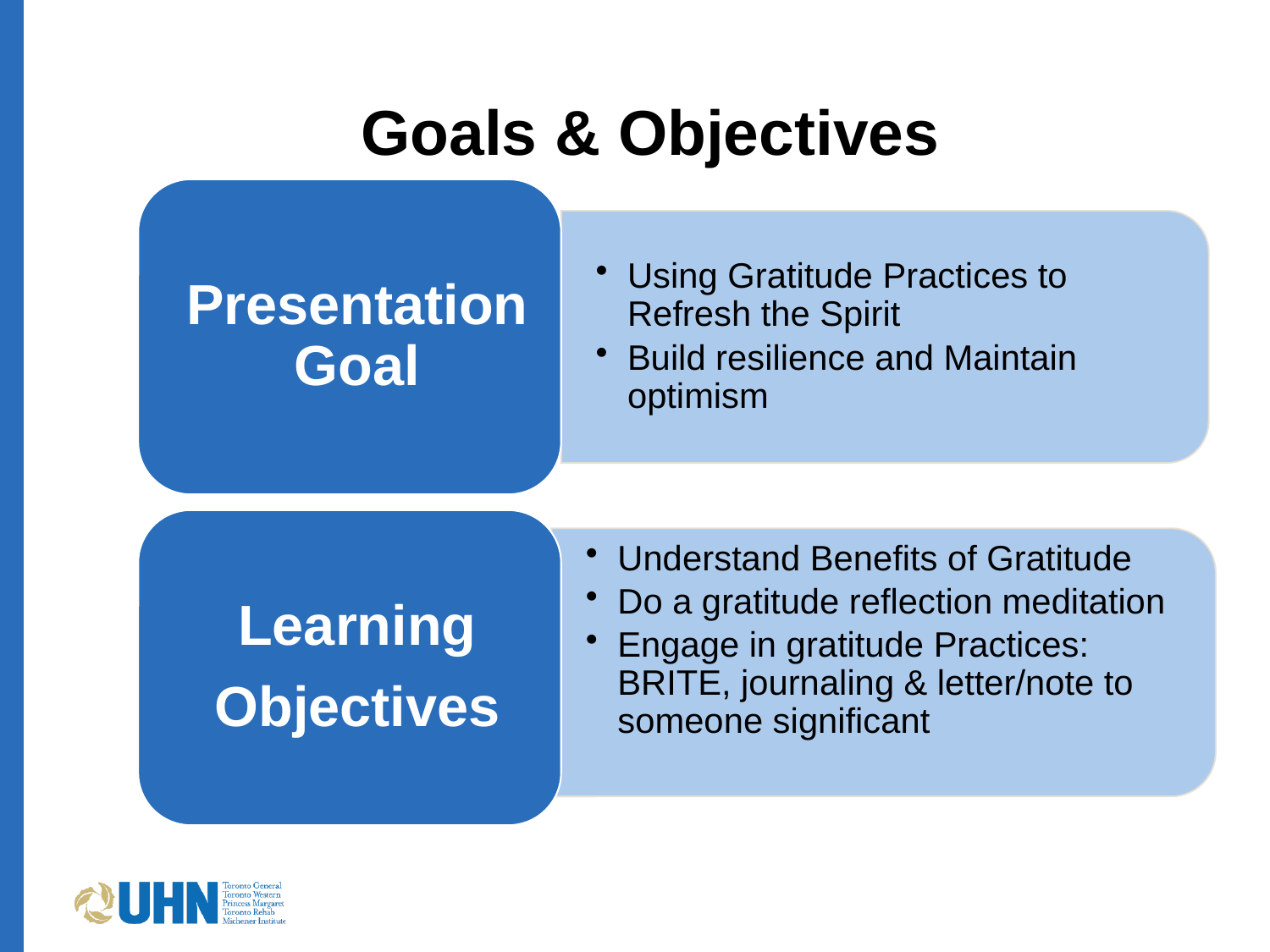

# Goals & Objectives
Using Gratitude Practices to Refresh the Spirit
Build resilience and Maintain optimism
Presentation Goal
Understand Benefits of Gratitude
Do a gratitude reflection meditation
Engage in gratitude Practices: BRITE, journaling & letter/note to someone significant

Learning
Objectives